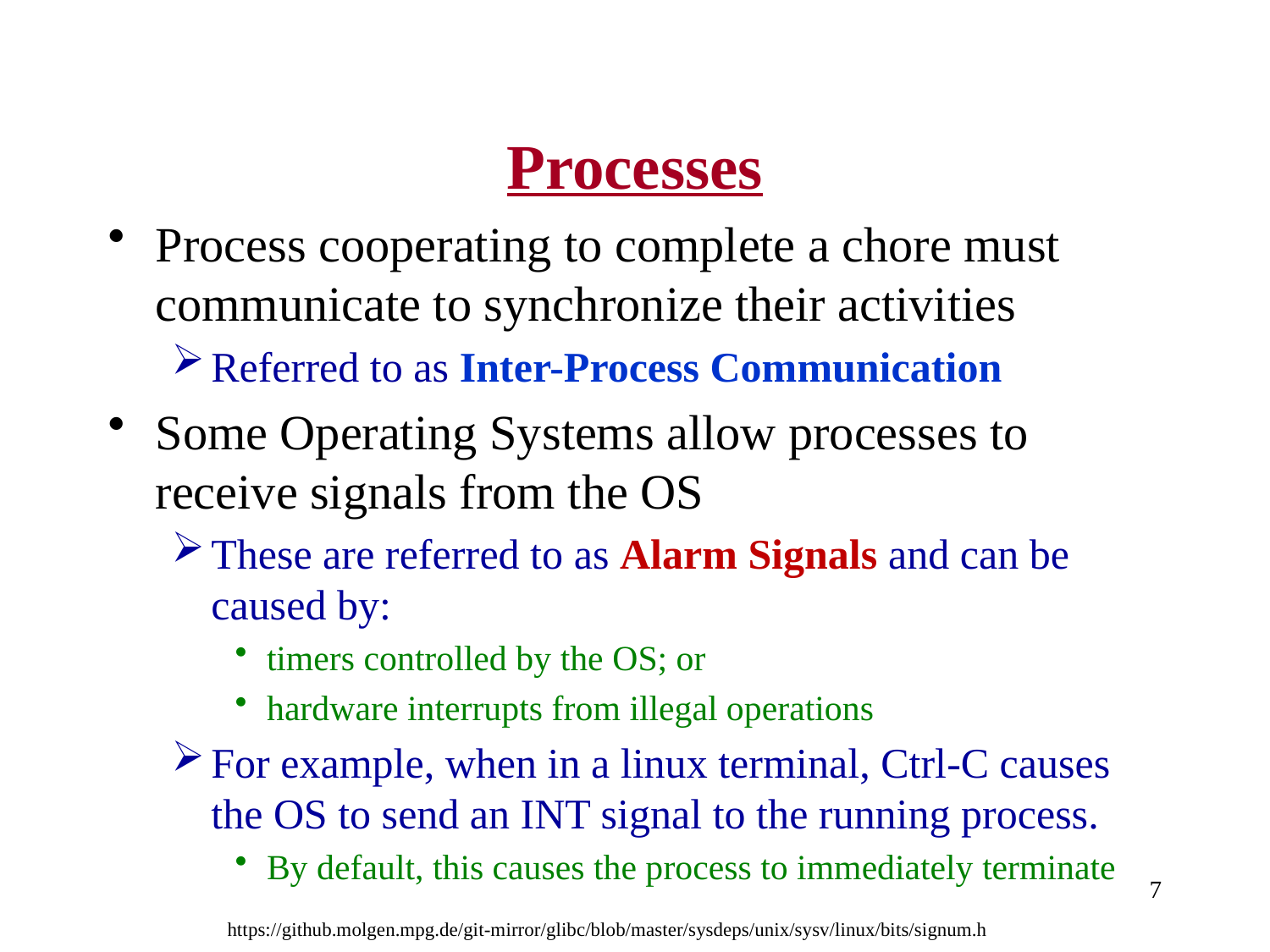

# Processes
Process cooperating to complete a chore must communicate to synchronize their activities
Referred to as Inter-Process Communication
Some Operating Systems allow processes to receive signals from the OS
These are referred to as Alarm Signals and can be caused by:
timers controlled by the OS; or
hardware interrupts from illegal operations
For example, when in a linux terminal, Ctrl-C causes the OS to send an INT signal to the running process.
By default, this causes the process to immediately terminate

7
https://github.molgen.mpg.de/git-mirror/glibc/blob/master/sysdeps/unix/sysv/linux/bits/signum.h